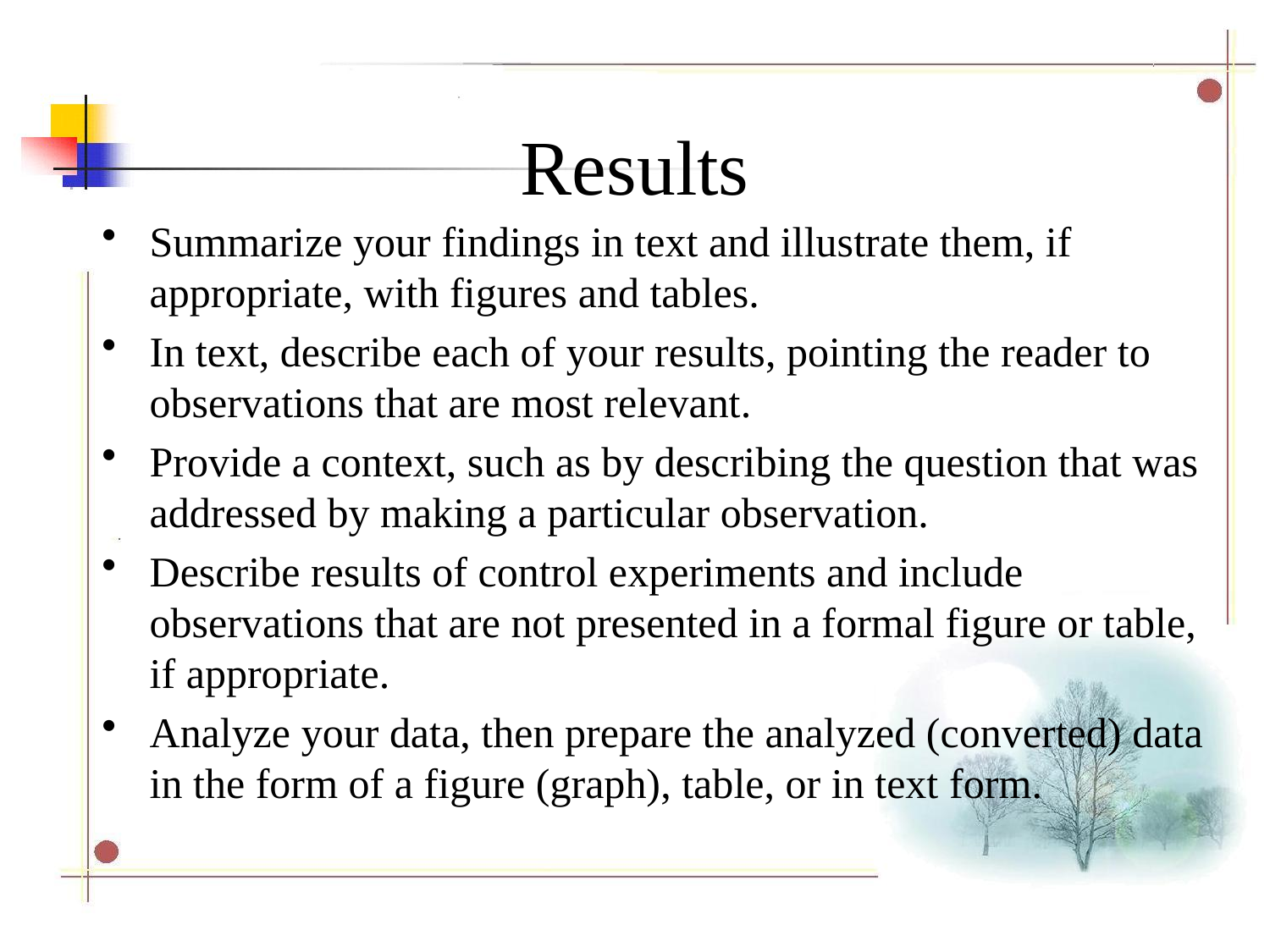

# Results
Summarize your findings in text and illustrate them, if appropriate, with figures and tables.
In text, describe each of your results, pointing the reader to observations that are most relevant.
Provide a context, such as by describing the question that was addressed by making a particular observation.
Describe results of control experiments and include observations that are not presented in a formal figure or table, if appropriate.
Analyze your data, then prepare the analyzed (converted) data in the form of a figure (graph), table, or in text form.